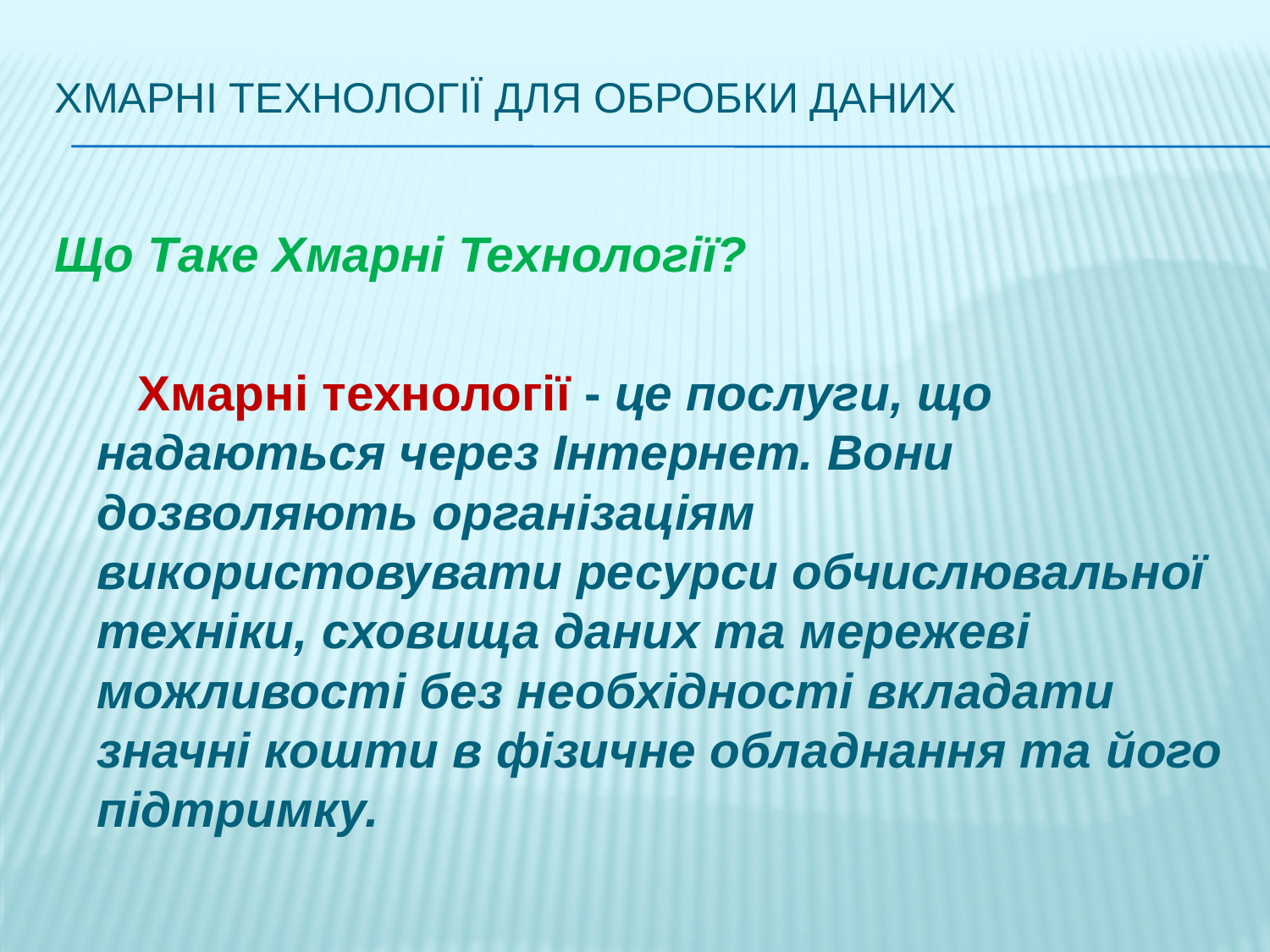

# Хмарні Технології для Обробки Даних
Що Таке Хмарні Технології?

      Хмарні технології - це послуги, що надаються через Інтернет. Вони дозволяють організаціям використовувати ресурси обчислювальної техніки, сховища даних та мережеві можливості без необхідності вкладати значні кошти в фізичне обладнання та його підтримку.